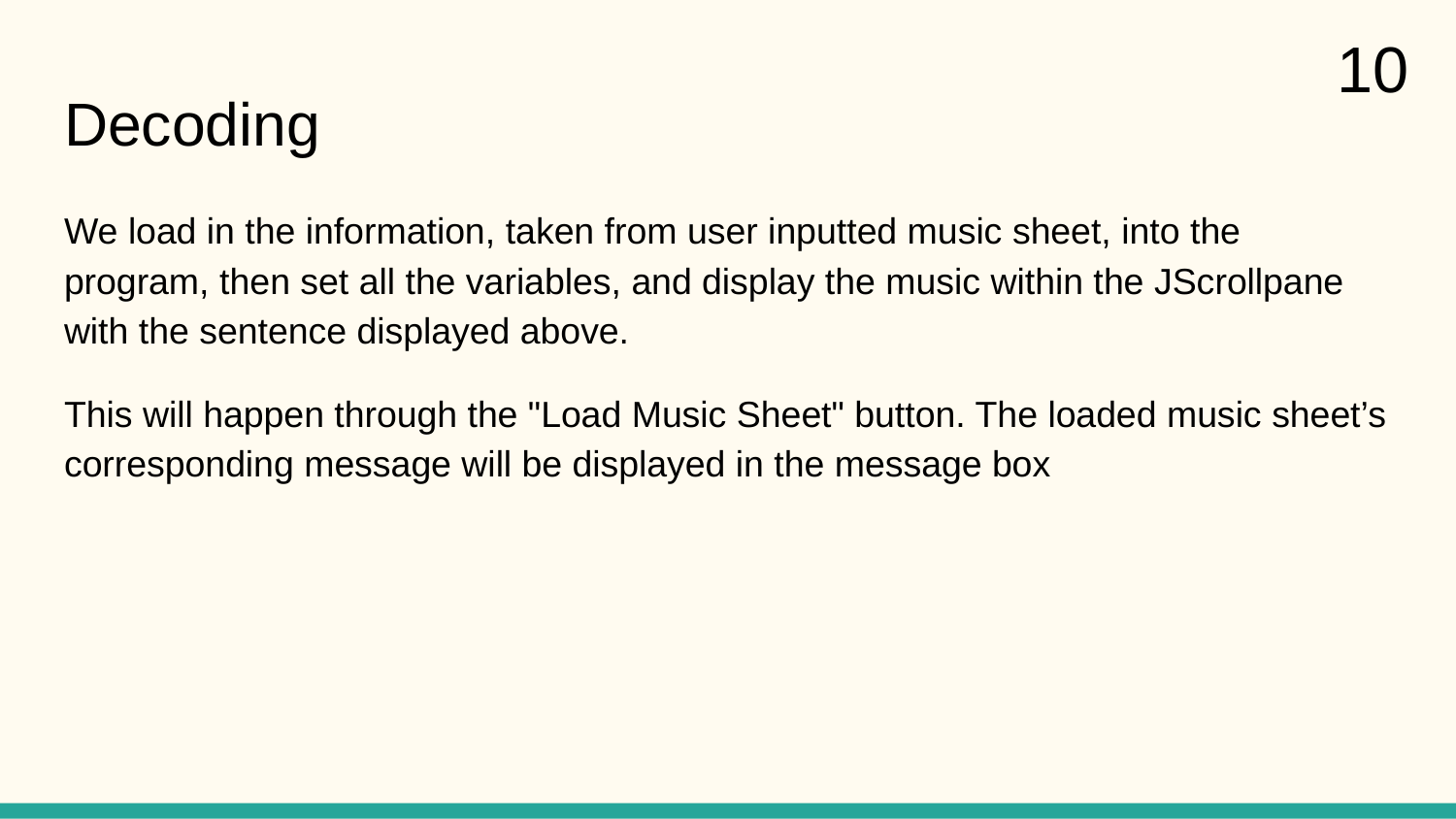

10
# Decoding
We load in the information, taken from user inputted music sheet, into the program, then set all the variables, and display the music within the JScrollpane with the sentence displayed above.
This will happen through the "Load Music Sheet" button. The loaded music sheet’s corresponding message will be displayed in the message box